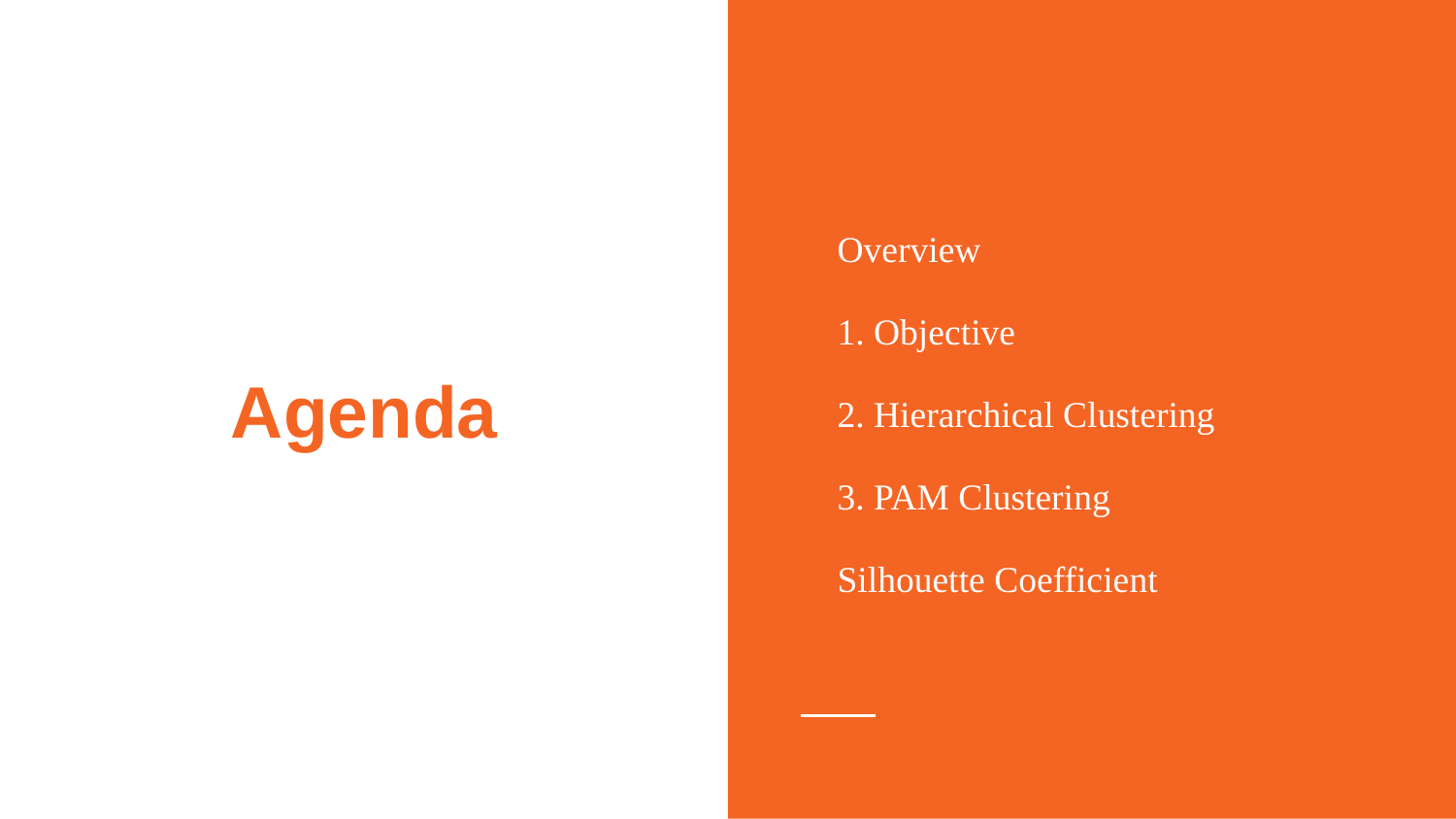

Overview
Objective
Hierarchical Clustering
PAM Clustering
Silhouette Coefficient
# Agenda